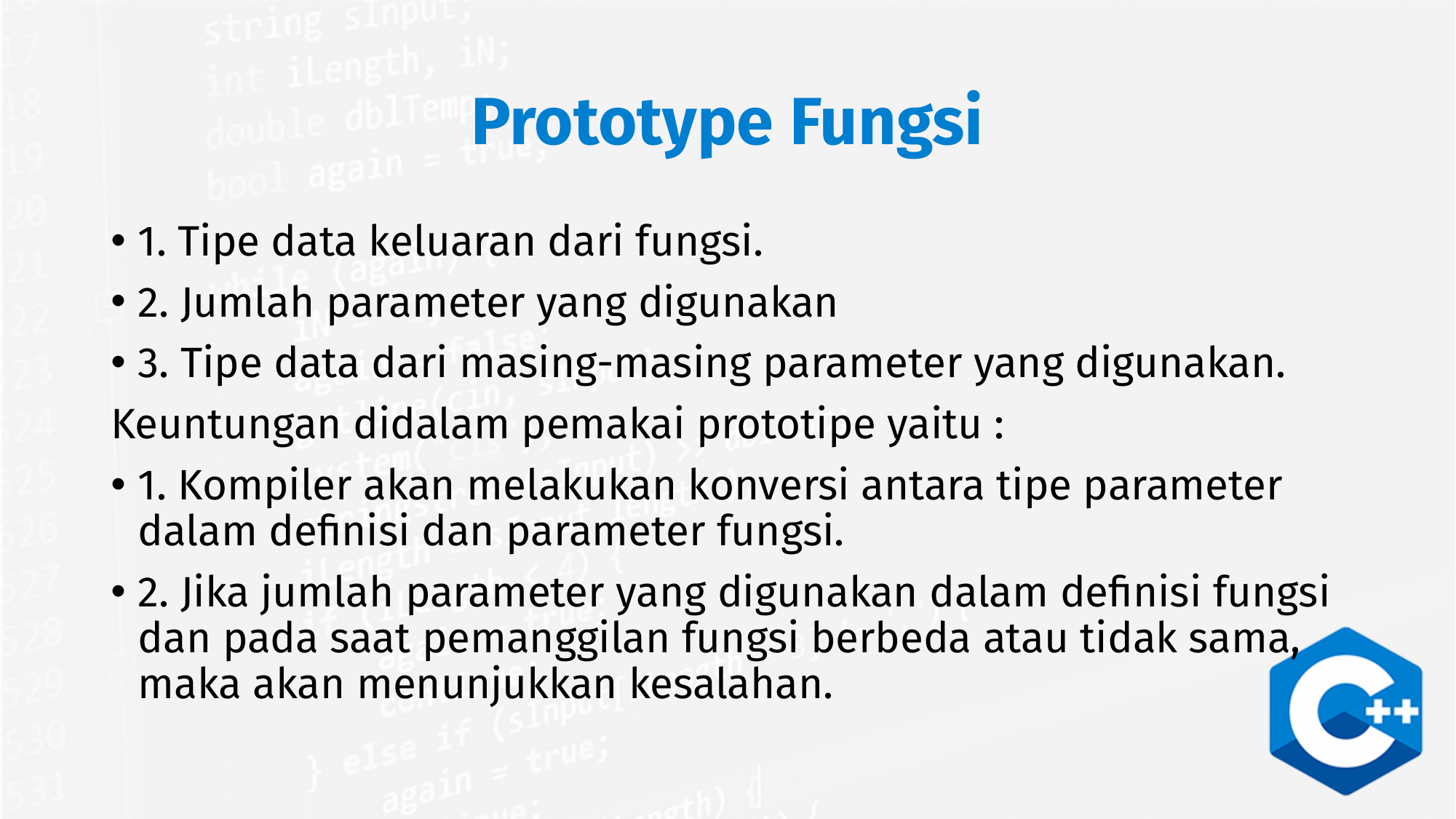

# Prototype Fungsi
1. Tipe data keluaran dari fungsi.
2. Jumlah parameter yang digunakan
3. Tipe data dari masing-masing parameter yang digunakan.
Keuntungan didalam pemakai prototipe yaitu :
1. Kompiler akan melakukan konversi antara tipe parameter dalam definisi dan parameter fungsi.
2. Jika jumlah parameter yang digunakan dalam definisi fungsi dan pada saat pemanggilan fungsi berbeda atau tidak sama, maka akan menunjukkan kesalahan.